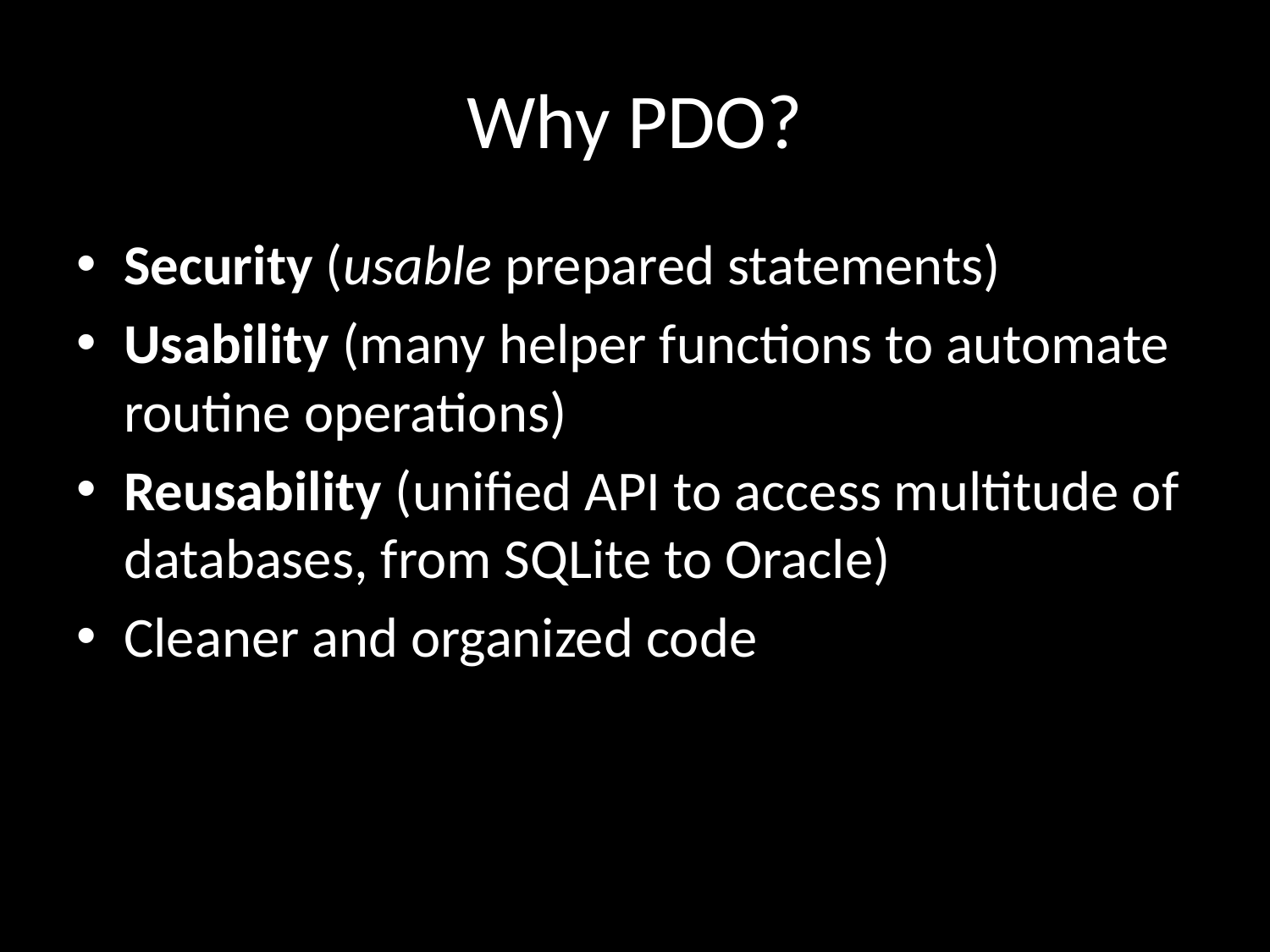

# Why PDO?
Security (usable prepared statements)
Usability (many helper functions to automate routine operations)
Reusability (unified API to access multitude of databases, from SQLite to Oracle)
Cleaner and organized code